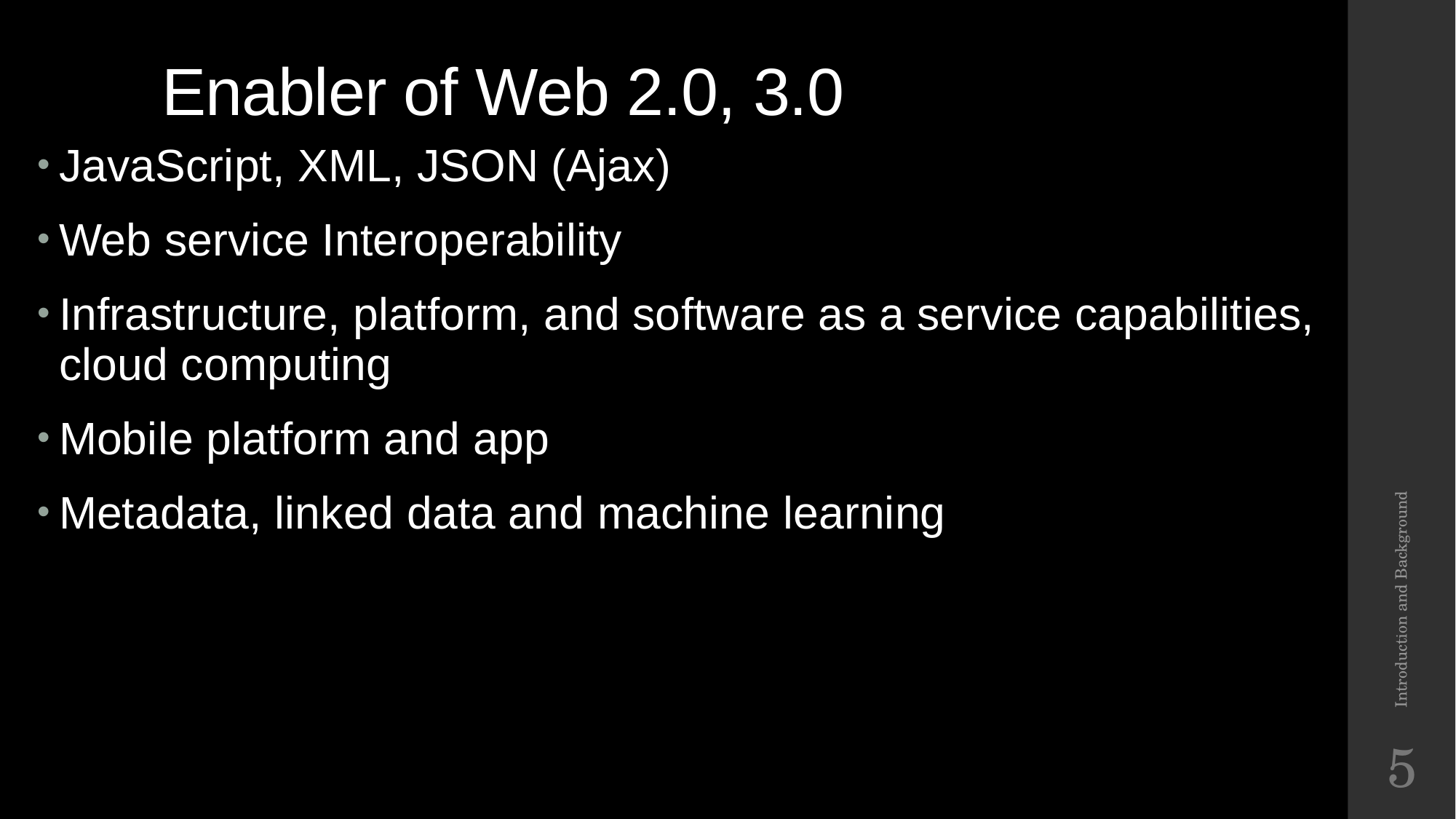

# Enabler of Web 2.0, 3.0
JavaScript, XML, JSON (Ajax)
Web service Interoperability
Infrastructure, platform, and software as a service capabilities, cloud computing
Mobile platform and app
Metadata, linked data and machine learning
Introduction and Background
5